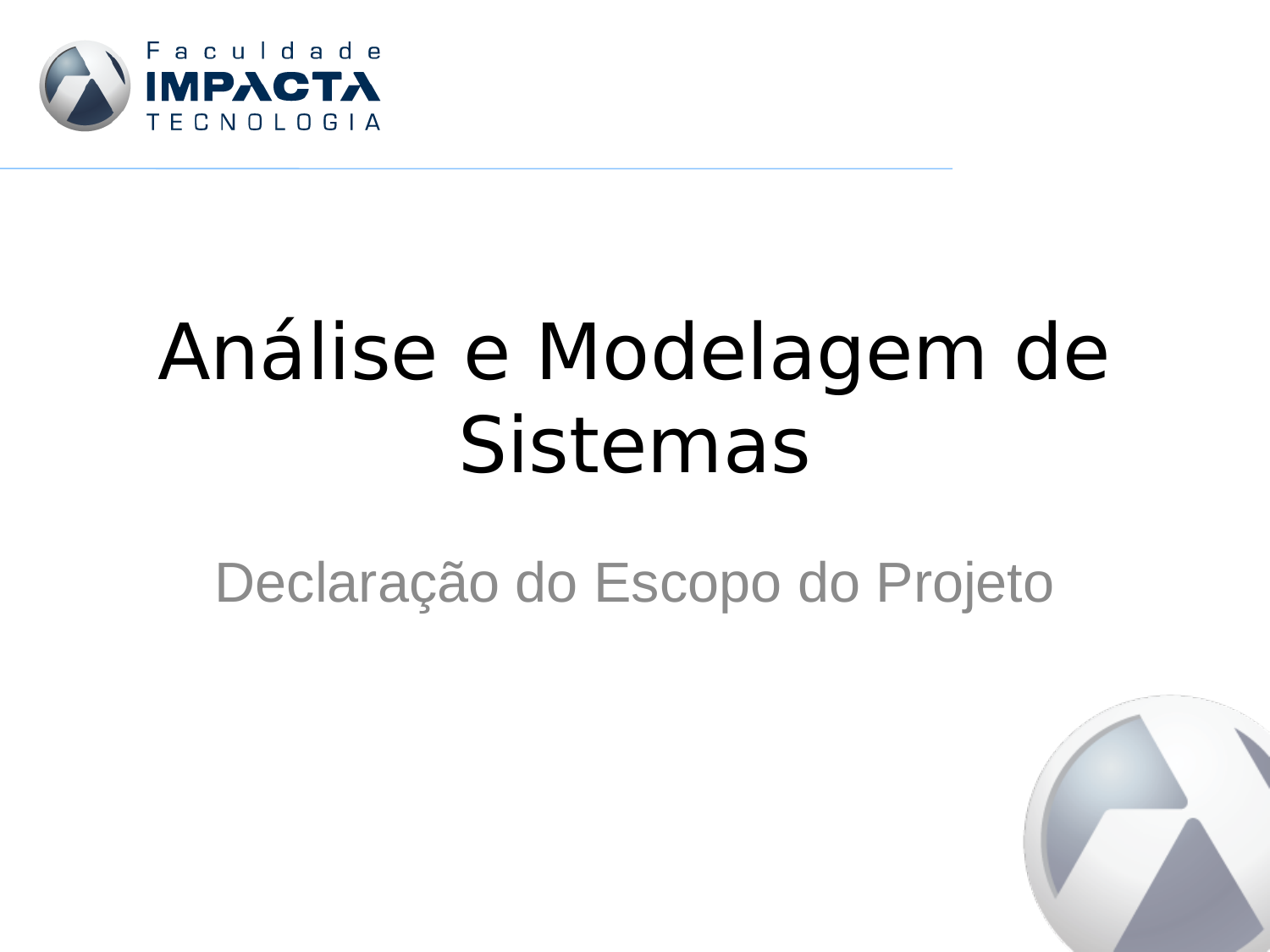

# Análise e Modelagem de Sistemas
Declaração do Escopo do Projeto